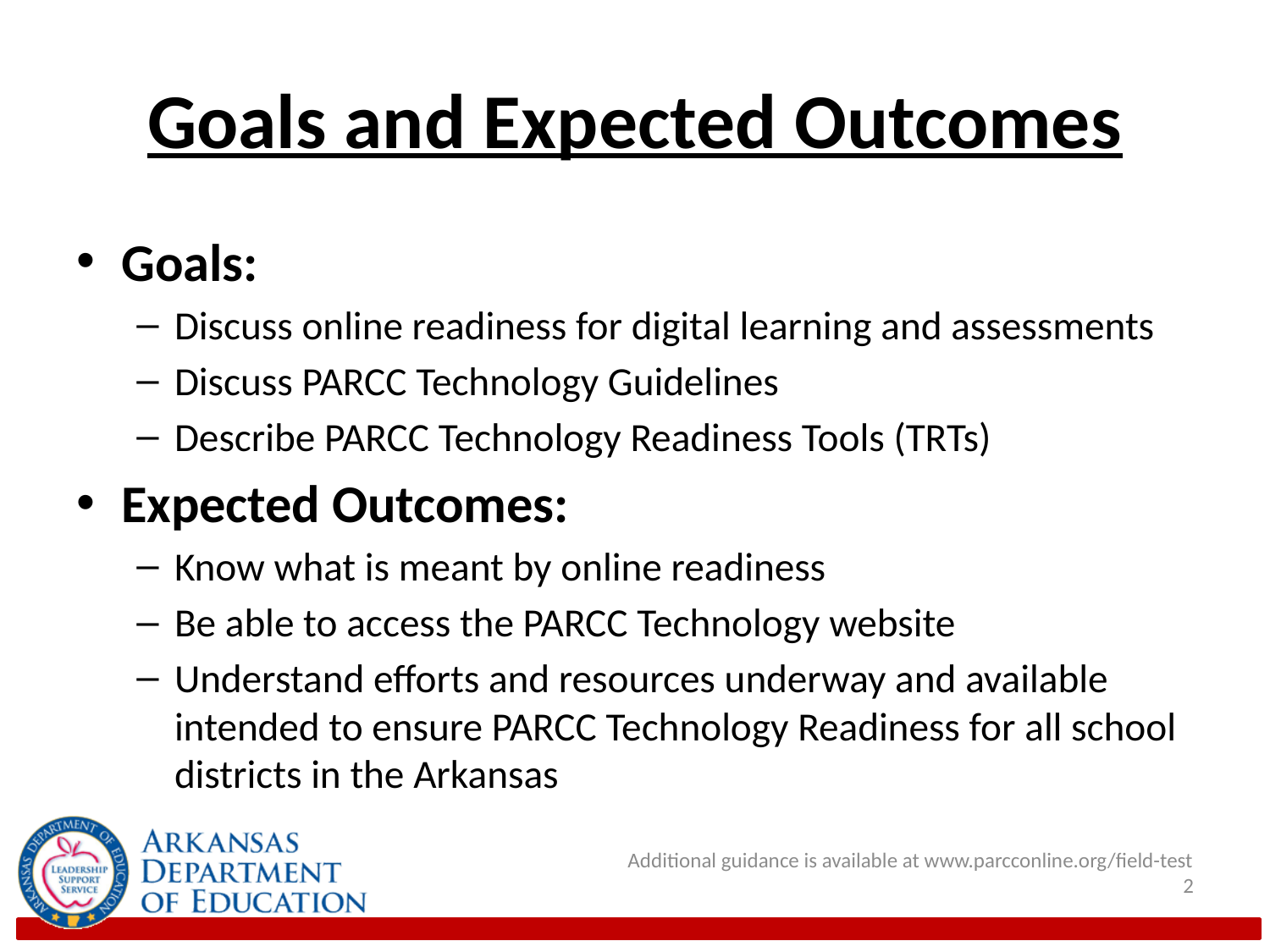

# Goals and Expected Outcomes
Goals:
Discuss online readiness for digital learning and assessments
Discuss PARCC Technology Guidelines
Describe PARCC Technology Readiness Tools (TRTs)
Expected Outcomes:
Know what is meant by online readiness
Be able to access the PARCC Technology website
Understand efforts and resources underway and available intended to ensure PARCC Technology Readiness for all school districts in the Arkansas
Additional guidance is available at www.parcconline.org/field-test
2